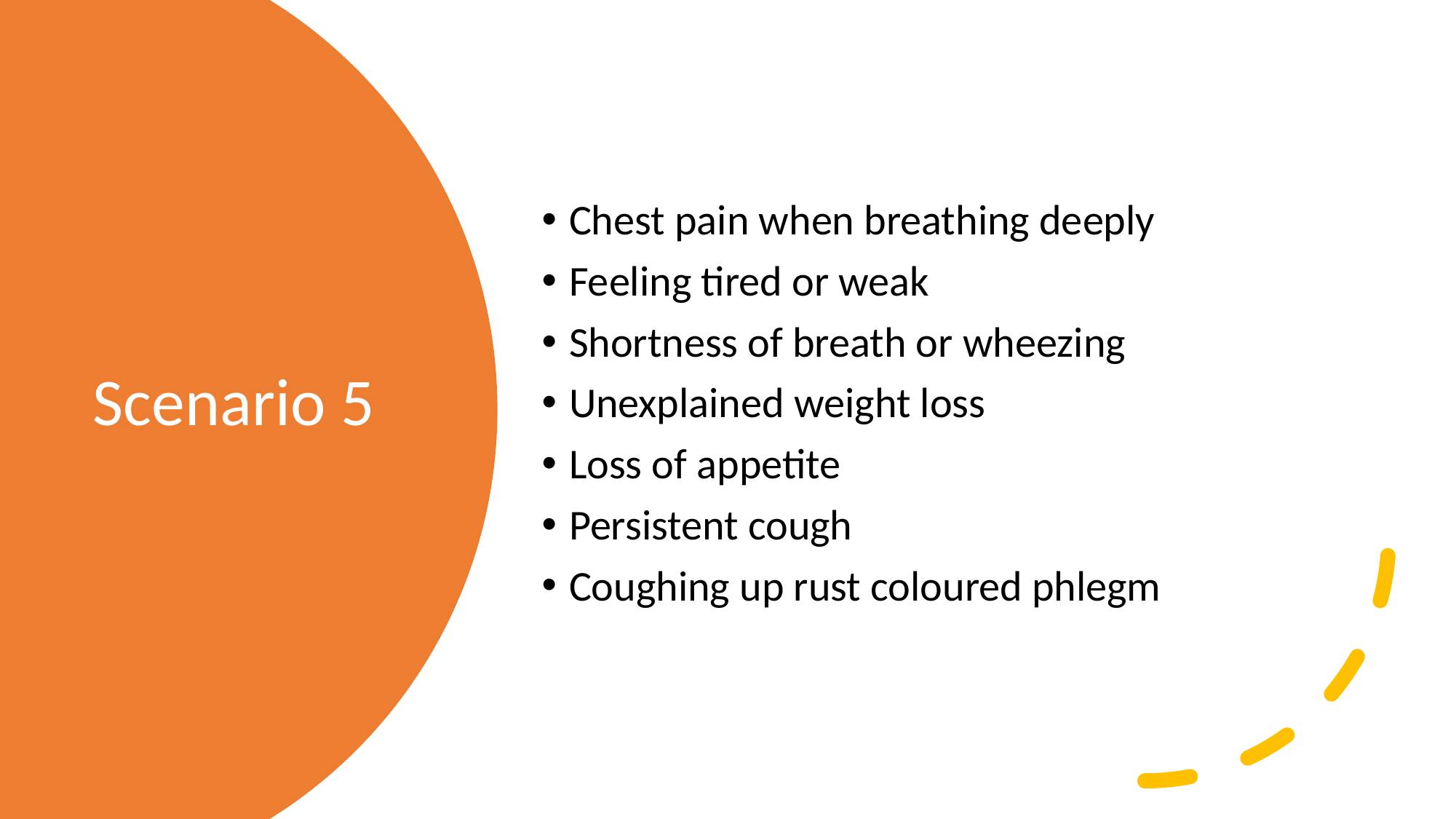

Chest pain when breathing deeply
Feeling tired or weak
Shortness of breath or wheezing
Unexplained weight loss
Loss of appetite
Persistent cough
Coughing up rust coloured phlegm
# Scenario 5